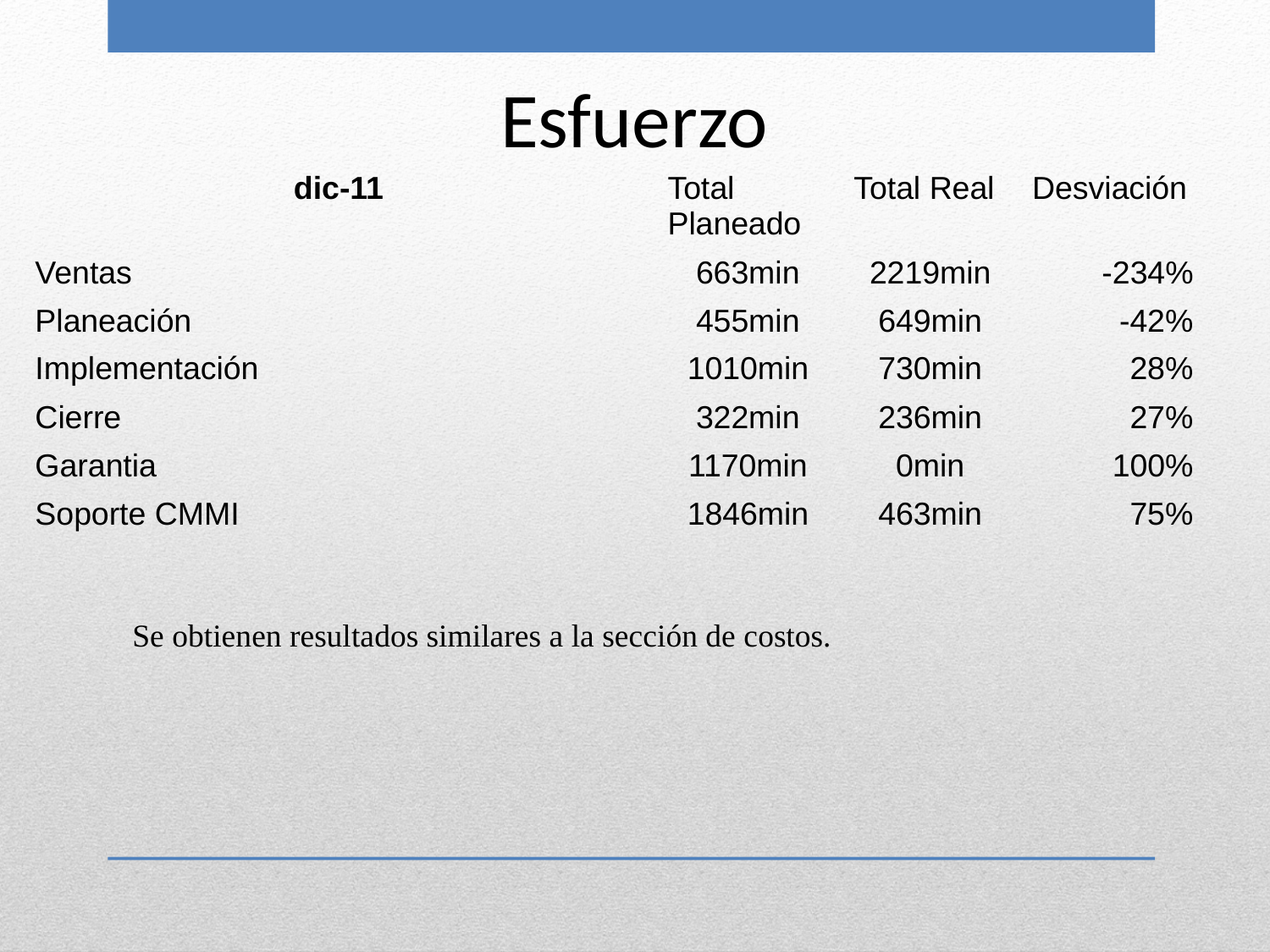

Esfuerzo
| dic-11 | Total Planeado | Total Real | Desviación |
| --- | --- | --- | --- |
| Ventas | 663min | 2219min | -234% |
| Planeación | 455min | 649min | -42% |
| Implementación | 1010min | 730min | 28% |
| Cierre | 322min | 236min | 27% |
| Garantia | 1170min | 0min | 100% |
| Soporte CMMI | 1846min | 463min | 75% |

Se obtienen resultados similares a la sección de costos.